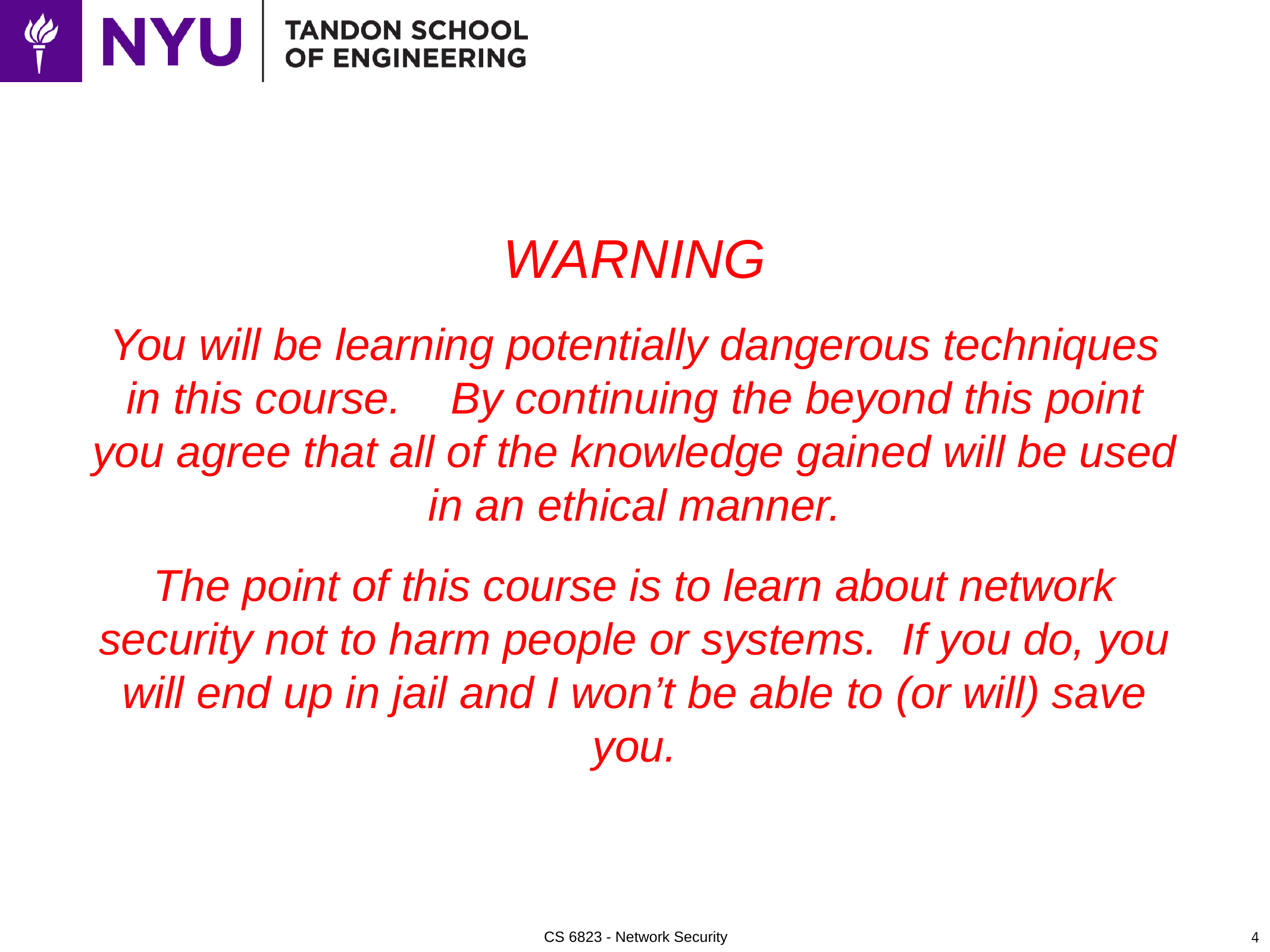

WARNING
You will be learning potentially dangerous techniques in this course.    By continuing the beyond this point you agree that all of the knowledge gained will be used in an ethical manner.
The point of this course is to learn about network security not to harm people or systems.  If you do, you will end up in jail and I won’t be able to (or will) save you.
4